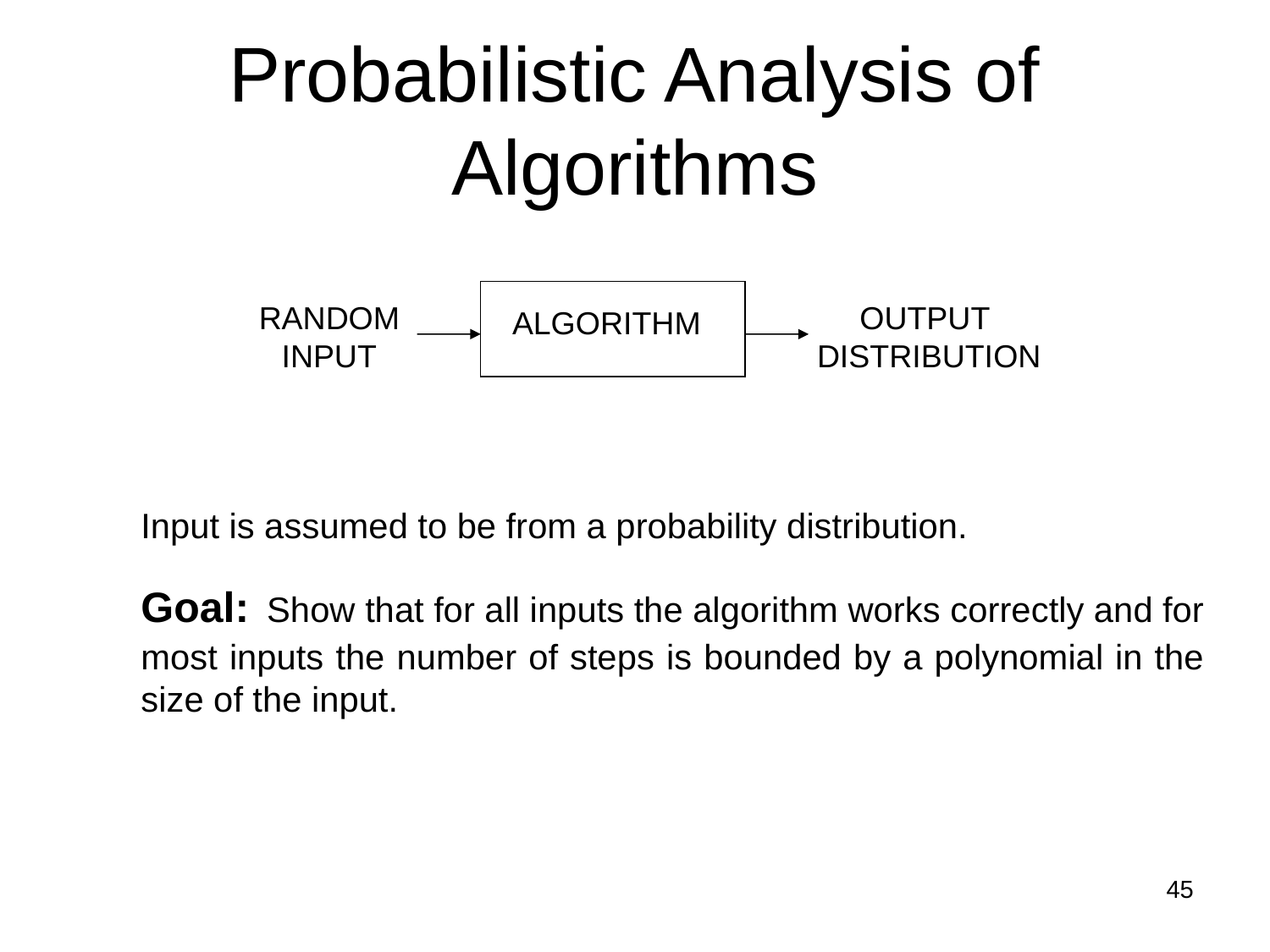

# Probabilistic Analysis of Algorithms

RANDOM
INPUT
OUTPUT
DISTRIBUTION
ALGORITHM

	Input is assumed to be from a probability distribution.
	Goal: Show that for all inputs the algorithm works correctly and for most inputs the number of steps is bounded by a polynomial in the size of the input.
45